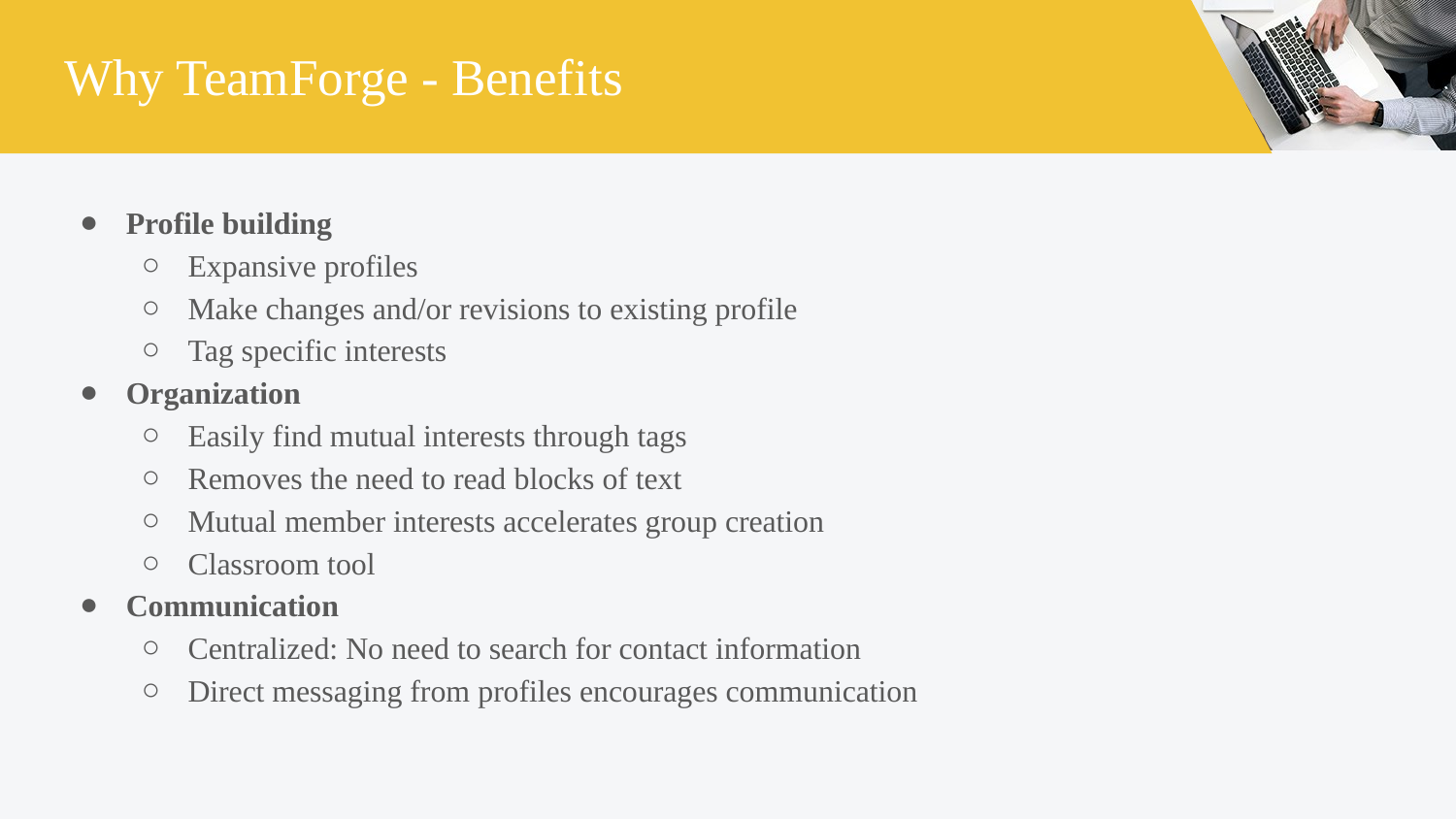

# Why TeamForge - Benefits
Profile building
Expansive profiles
Make changes and/or revisions to existing profile
Tag specific interests
Organization
Easily find mutual interests through tags
Removes the need to read blocks of text
Mutual member interests accelerates group creation
Classroom tool
Communication
Centralized: No need to search for contact information
Direct messaging from profiles encourages communication